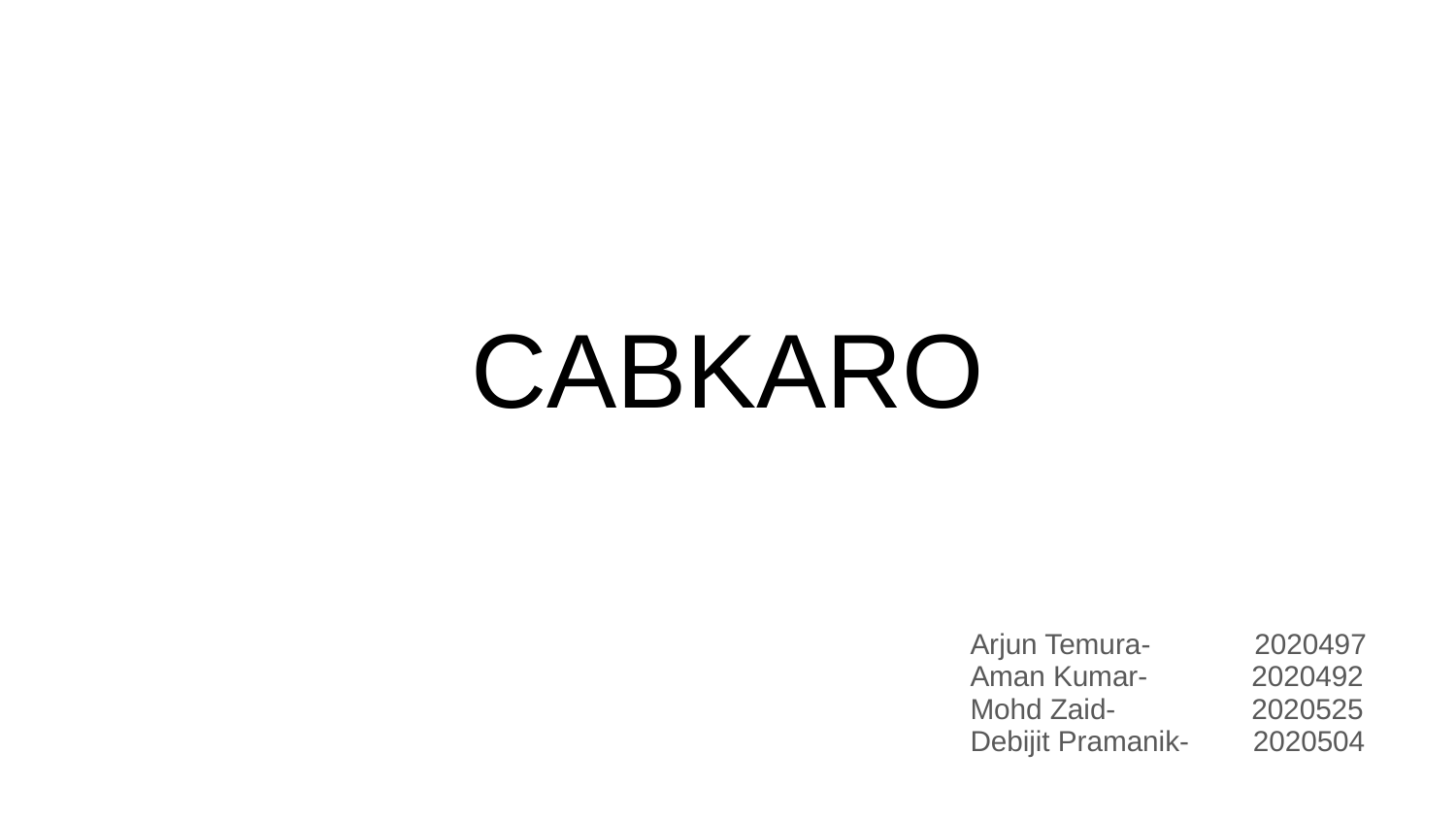

# CABKARO
Arjun Temura-             2020497
Aman Kumar-             2020492
Mohd Zaid-                 2020525
Debijit Pramanik-        2020504